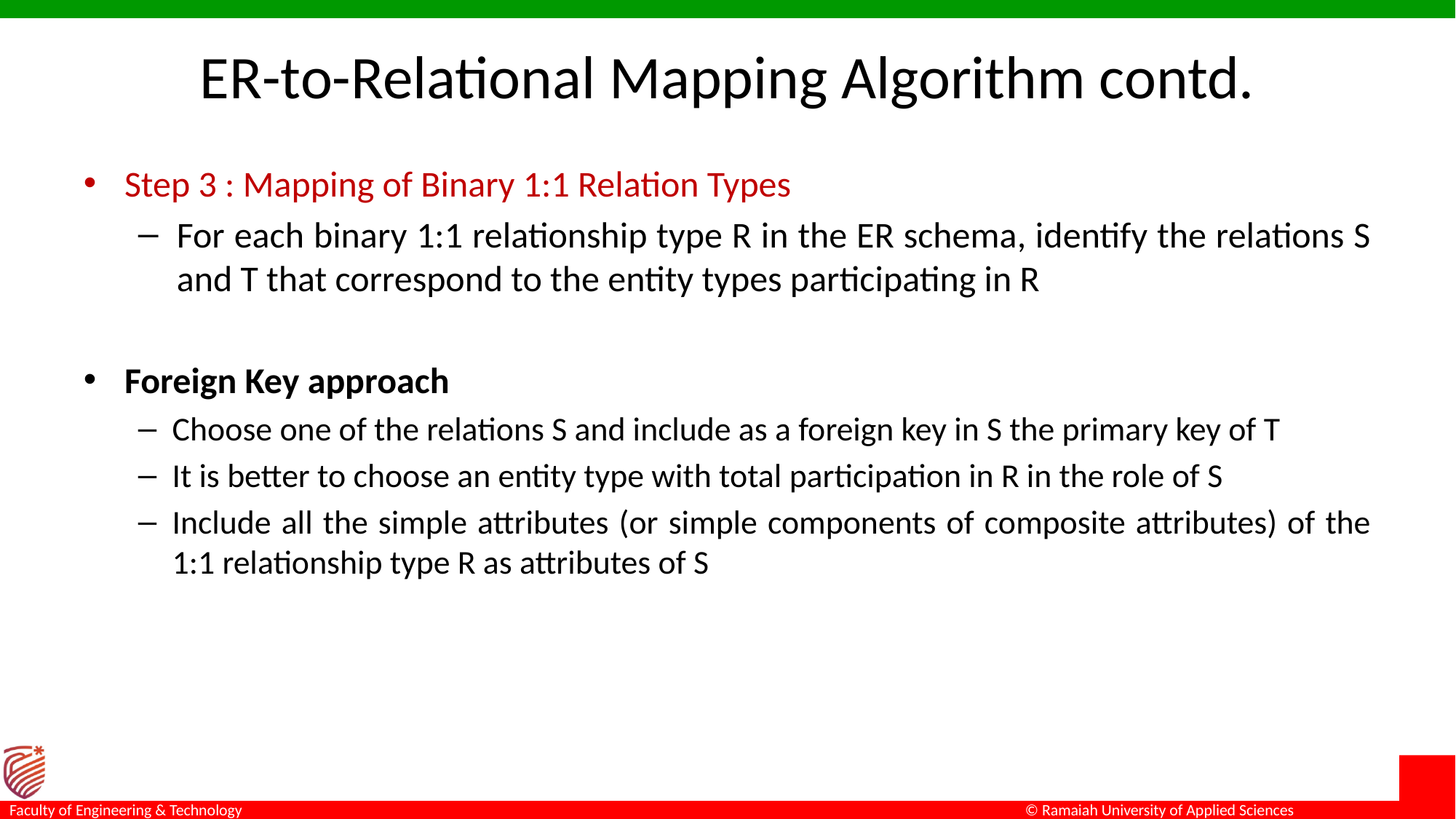

# ER-to-Relational Mapping Algorithm contd.
Step 3 : Mapping of Binary 1:1 Relation Types
For each binary 1:1 relationship type R in the ER schema, identify the relations S and T that correspond to the entity types participating in R

Foreign Key approach
Choose one of the relations S and include as a foreign key in S the primary key of T
It is better to choose an entity type with total participation in R in the role of S
Include all the simple attributes (or simple components of composite attributes) of the 1:1 relationship type R as attributes of S